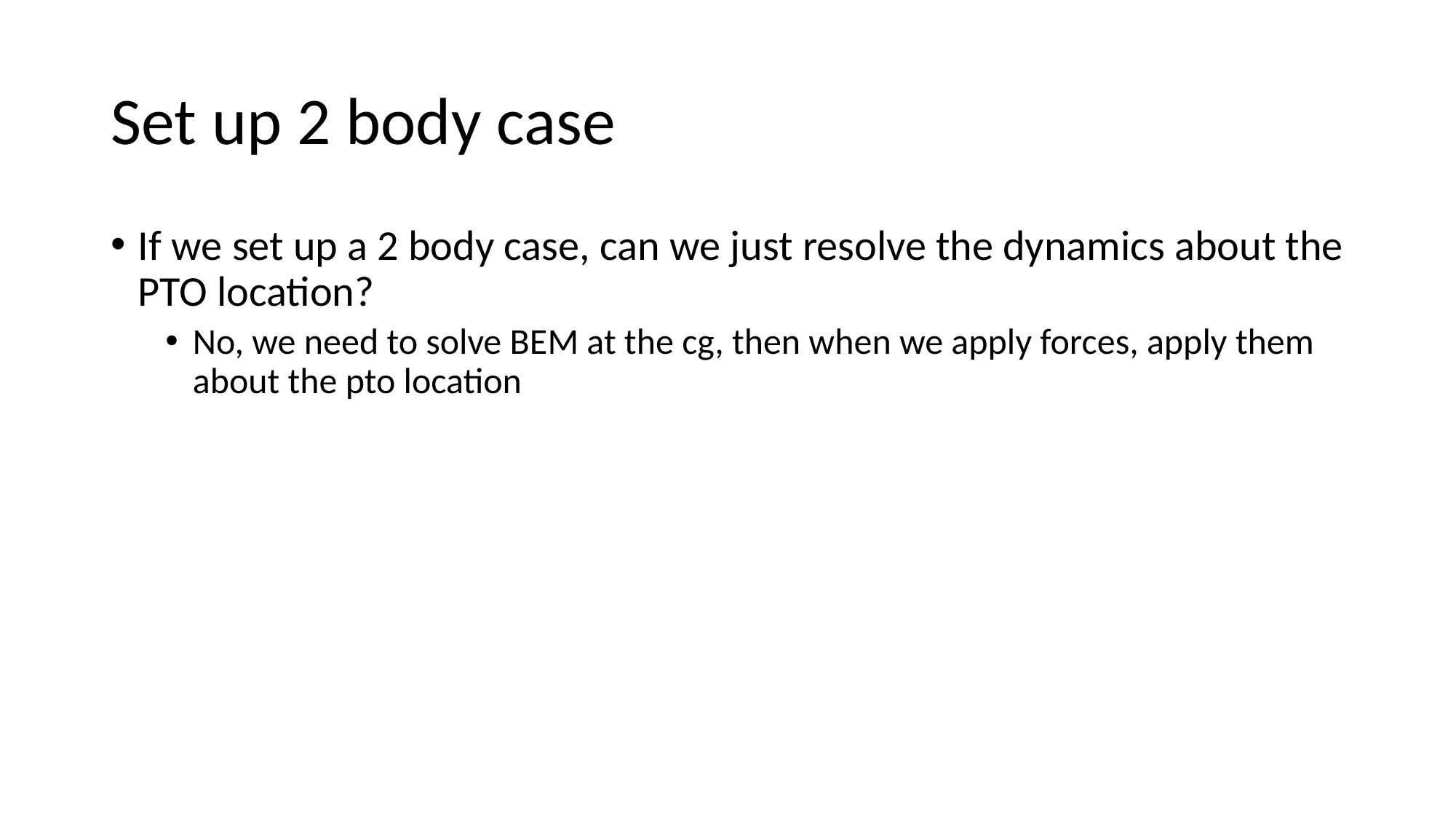

# Set up 2 body case
If we set up a 2 body case, can we just resolve the dynamics about the PTO location?
No, we need to solve BEM at the cg, then when we apply forces, apply them about the pto location